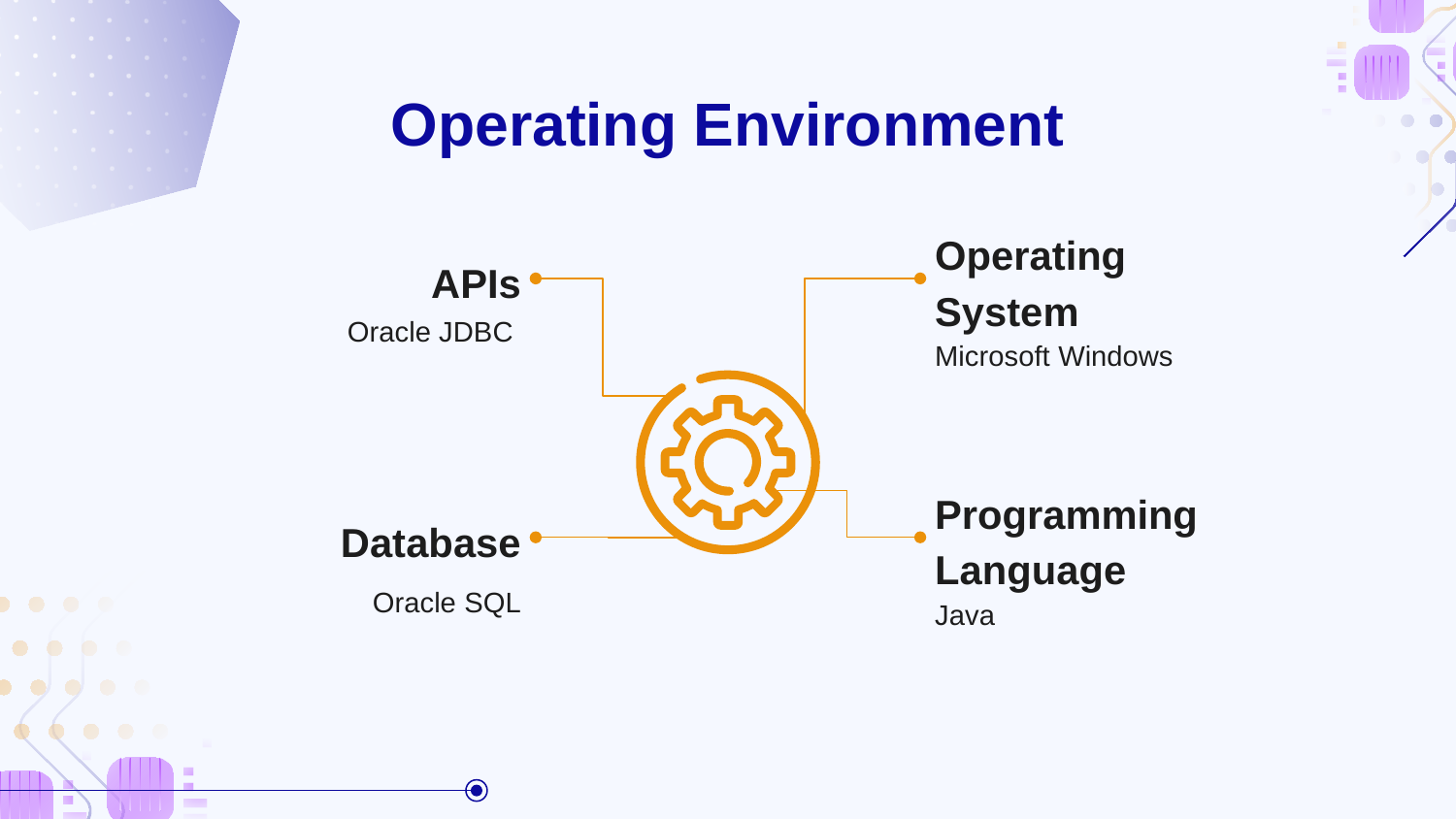

# Operating Environment
Operating System
APIs
Oracle JDBC
Microsoft Windows

Programming Language
Database
Oracle SQL
Java